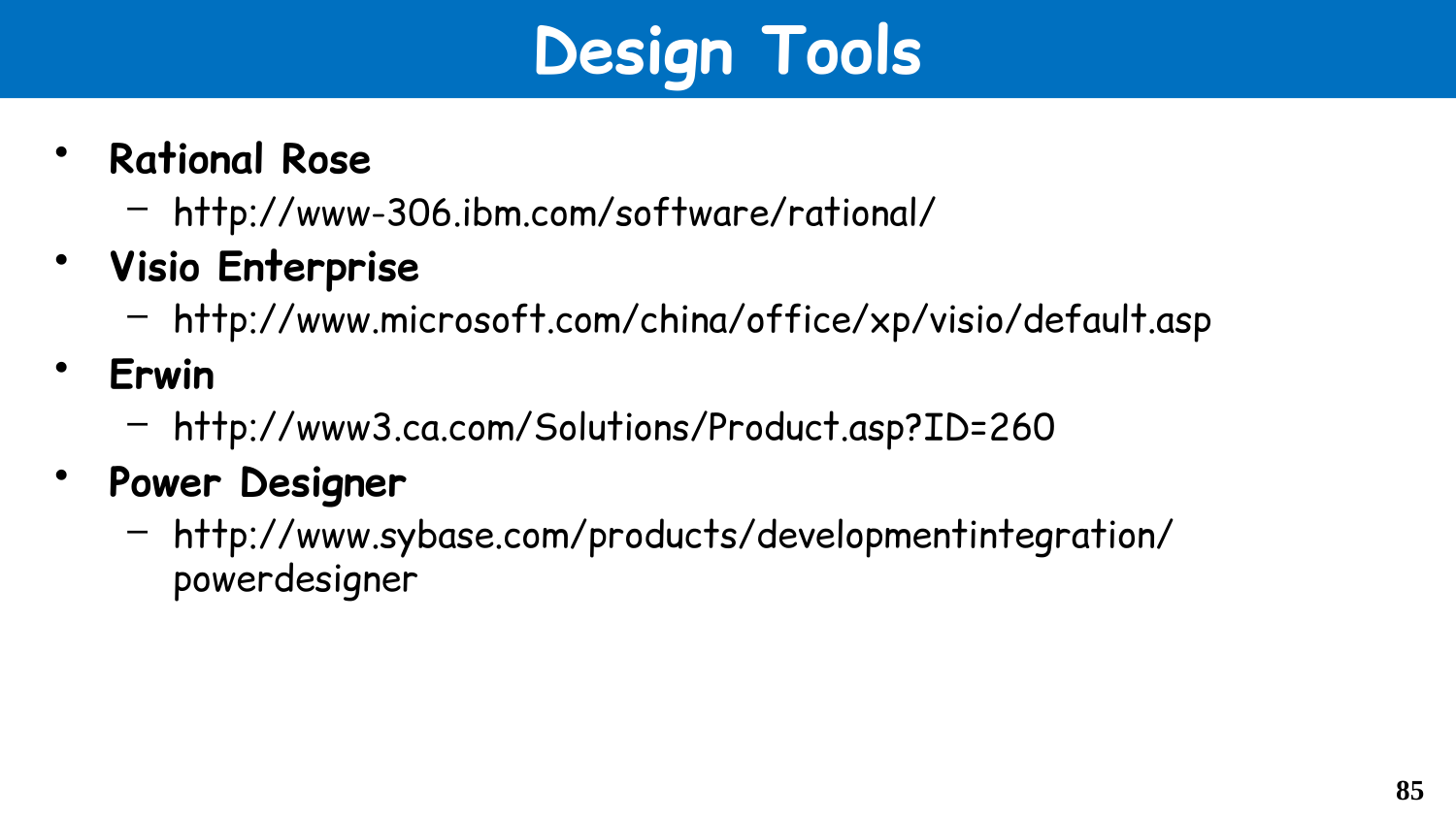

# Design Tools
Rational Rose
http://www-306.ibm.com/software/rational/
Visio Enterprise
http://www.microsoft.com/china/office/xp/visio/default.asp
Erwin
http://www3.ca.com/Solutions/Product.asp?ID=260
Power Designer
http://www.sybase.com/products/developmentintegration/powerdesigner